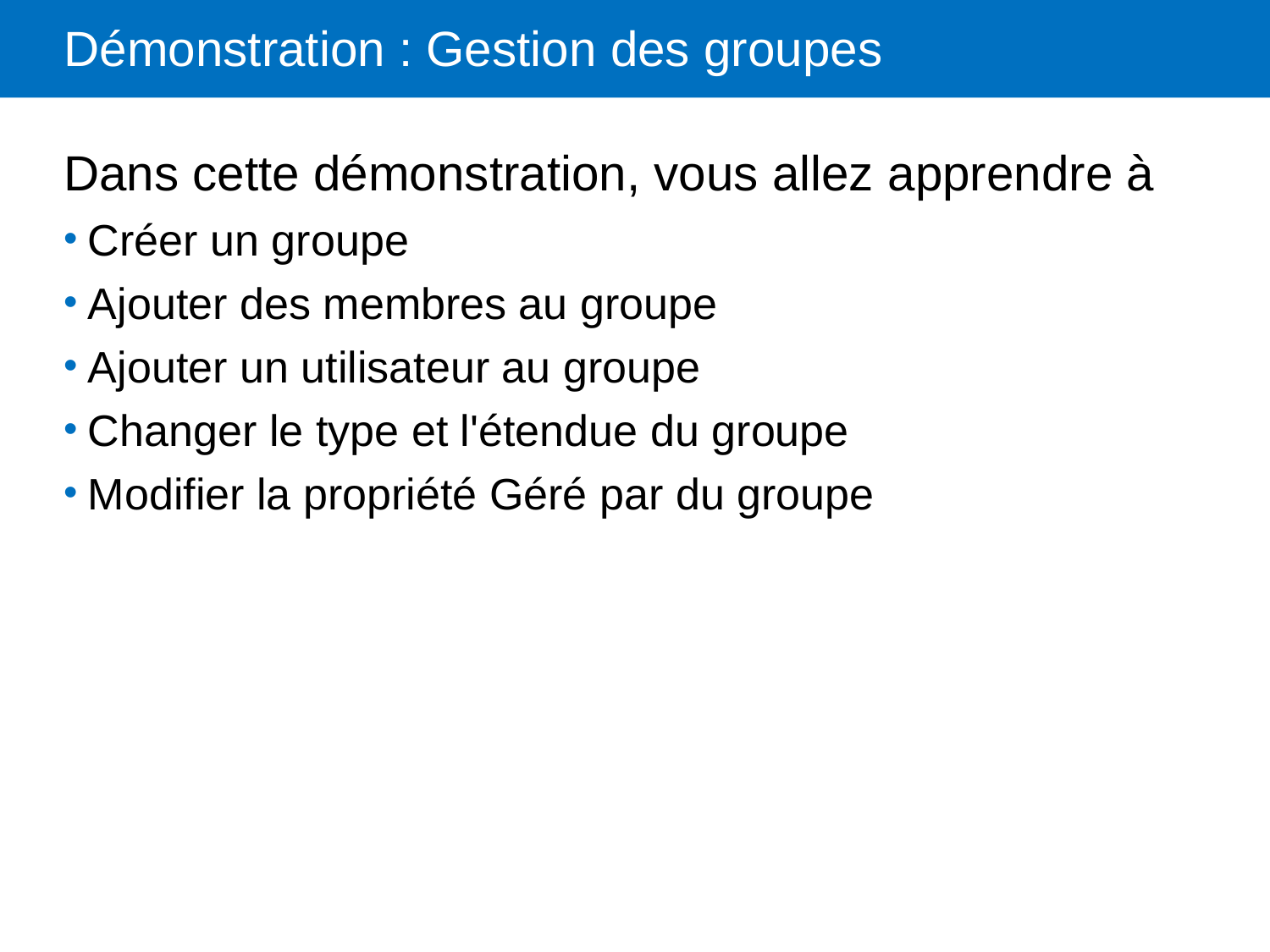

# Démonstration : Gestion des groupes
Dans cette démonstration, vous allez apprendre à
Créer un groupe
Ajouter des membres au groupe
Ajouter un utilisateur au groupe
Changer le type et l'étendue du groupe
Modifier la propriété Géré par du groupe